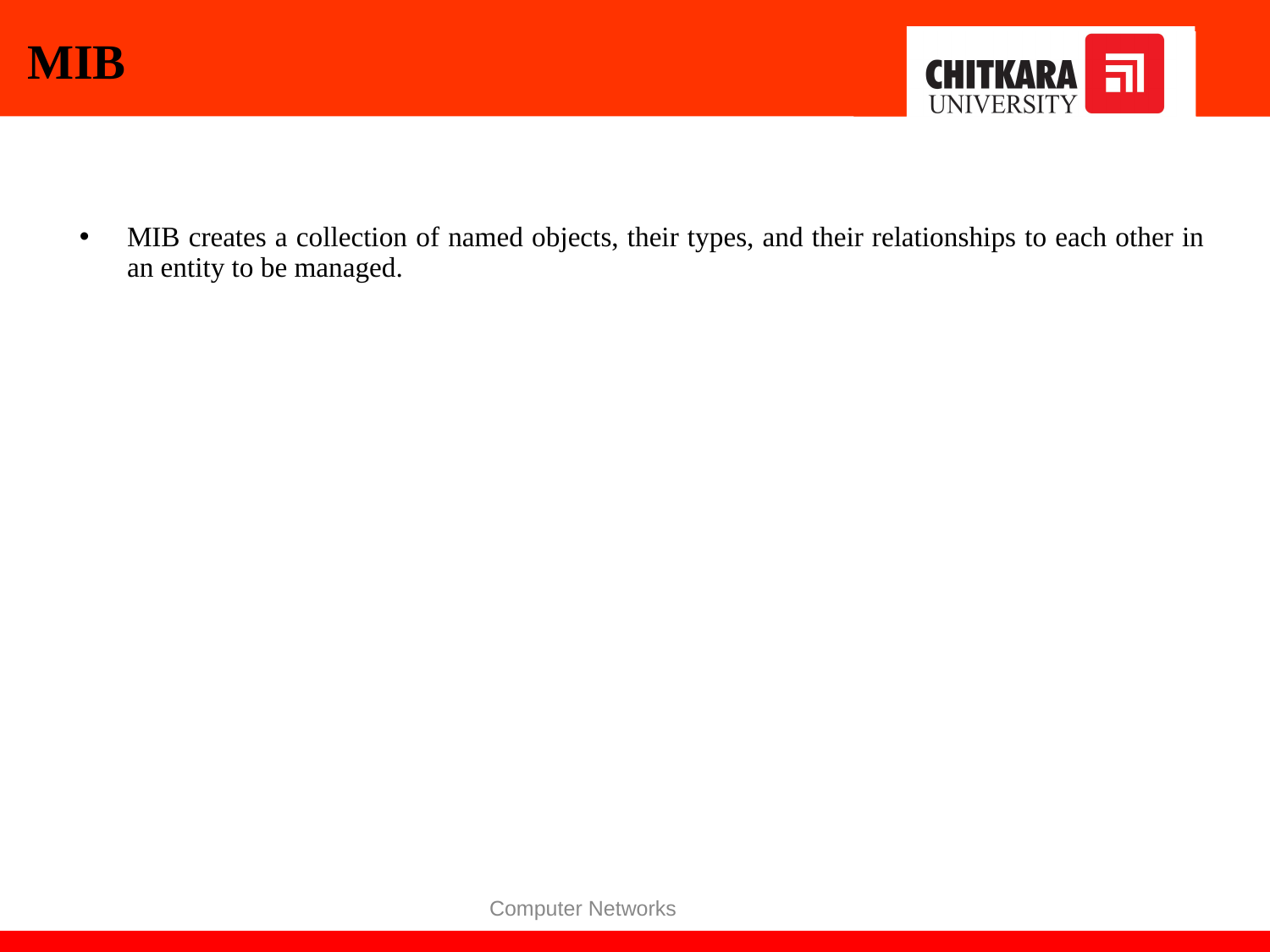

# MIB
MIB creates a collection of named objects, their types, and their relationships to each other in an entity to be managed.
Computer Networks